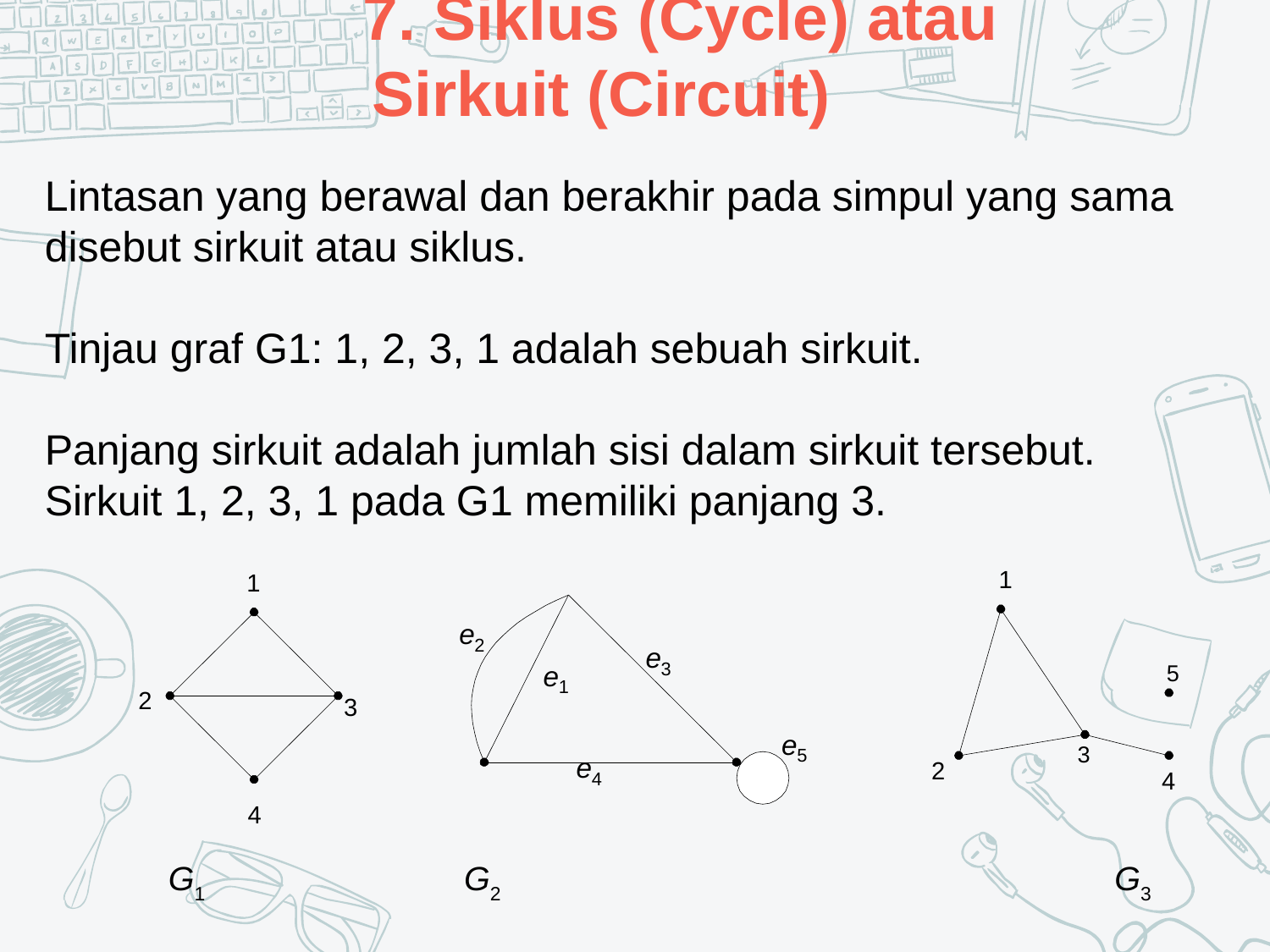

# 7. Siklus (Cycle) atau Sirkuit (Circuit)
Lintasan yang berawal dan berakhir pada simpul yang sama disebut sirkuit atau siklus.

Tinjau graf G1: 1, 2, 3, 1 adalah sebuah sirkuit.

Panjang sirkuit adalah jumlah sisi dalam sirkuit tersebut. Sirkuit 1, 2, 3, 1 pada G1 memiliki panjang 3.
1
1

e
2
e
e
3
1
e
5
e

4

5

3

2
3
2
4
4

	          G1 	 	            G2 	 	 	 	       	G3